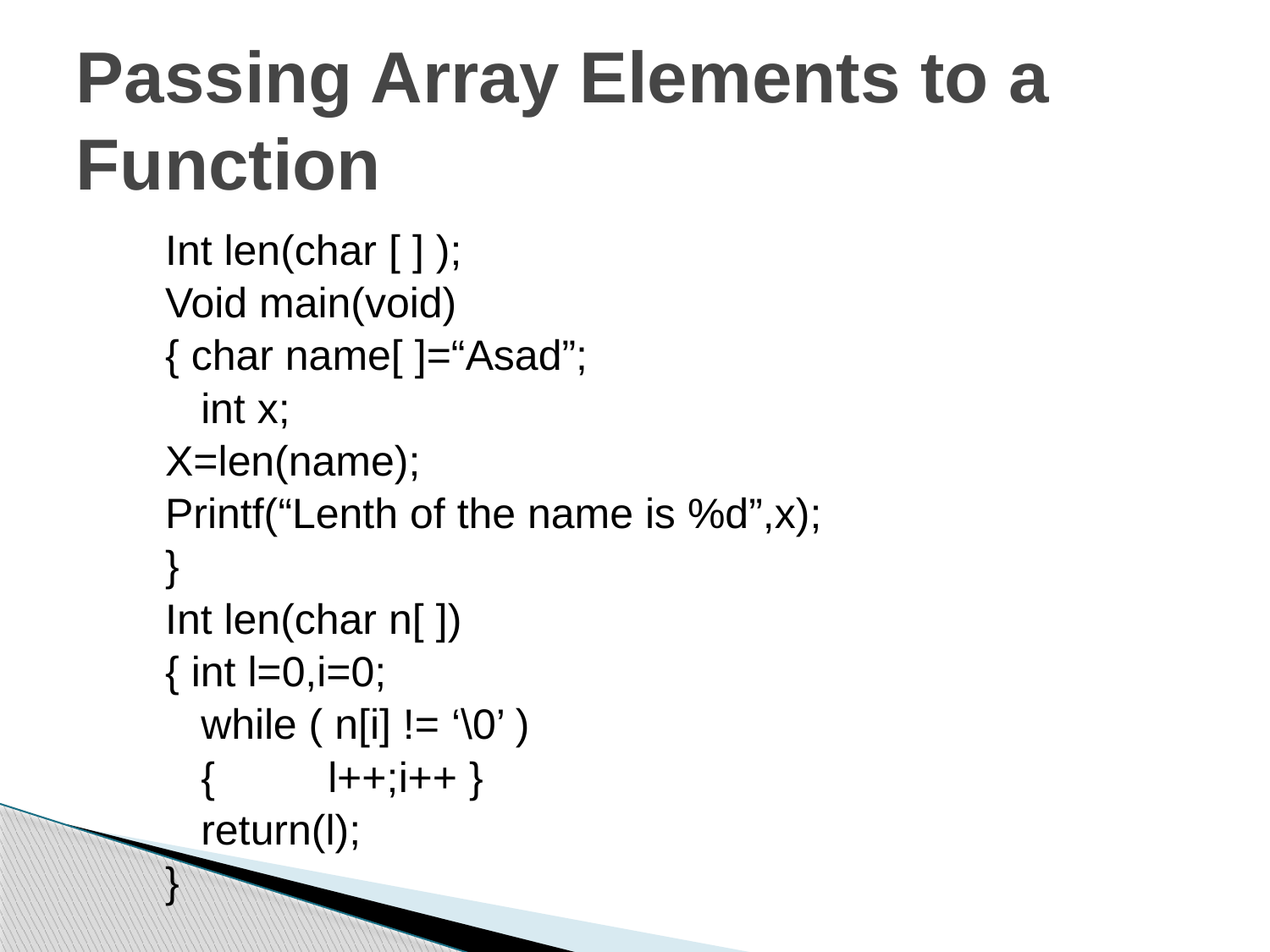

# Passing Array Elements to a Function
Int len(char [ ] );
Void main(void)
{ char name[ ]=“Asad”;
	int x;
X=len(name);
Printf(“Lenth of the name is %d”,x);
}
Int len(char n[ ])
{ int l=0,i=0;
	while ( n[i] != ‘\0’ )
	{ 	l++;i++ }
	return(l);
}